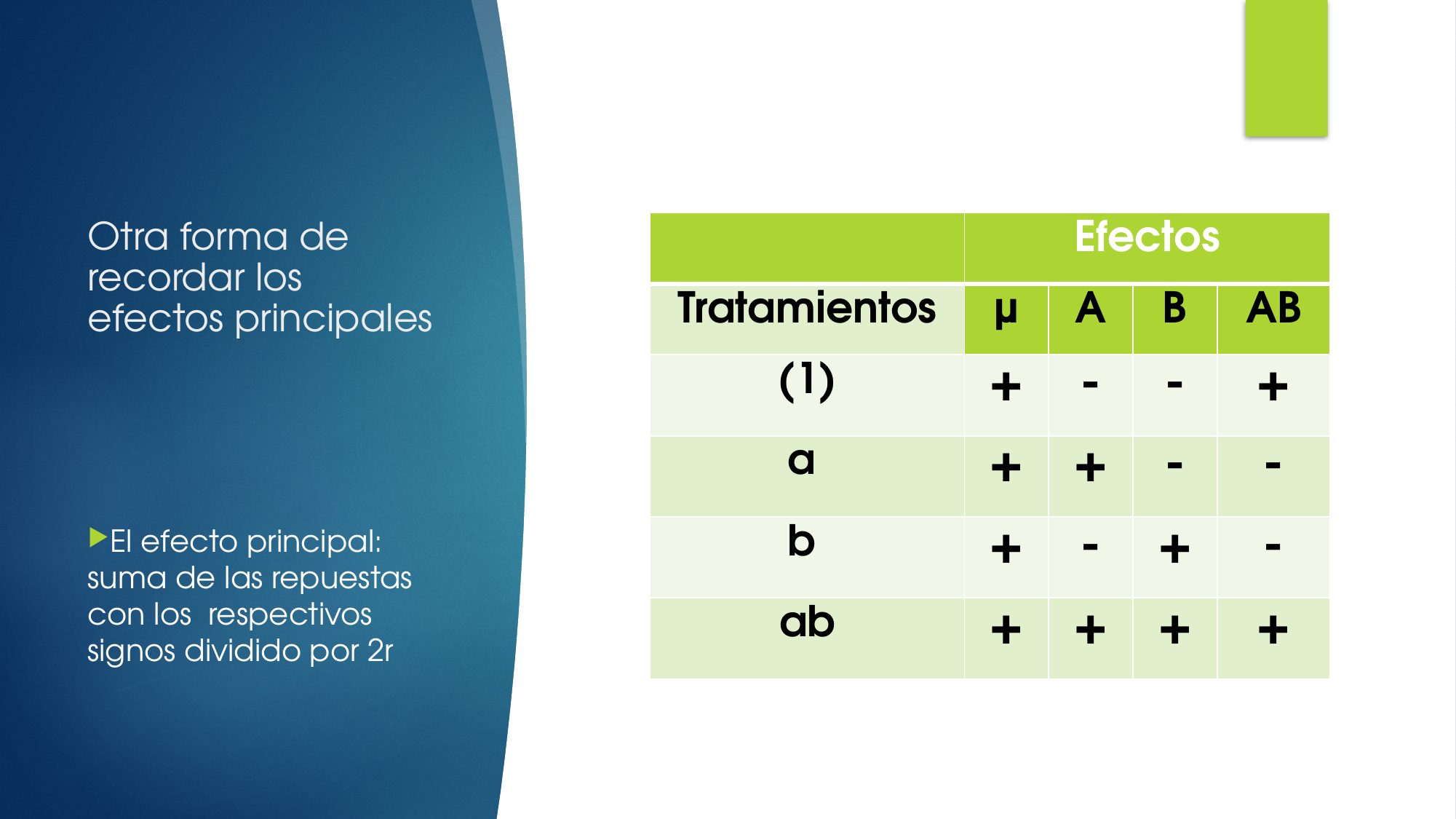

# Otra forma de recordar los efectos principales
|  | Efectos |  |  |  |
| --- | --- | --- | --- | --- |
| Tratamientos | µ | A | B | AB |
| (1) | + | - | - | + |
| a | + | + | - | - |
| b | + | - | + | - |
| ab | + | + | + | + |

El efecto principal: suma de las repuestas con los  respectivos signos dividido por 2r